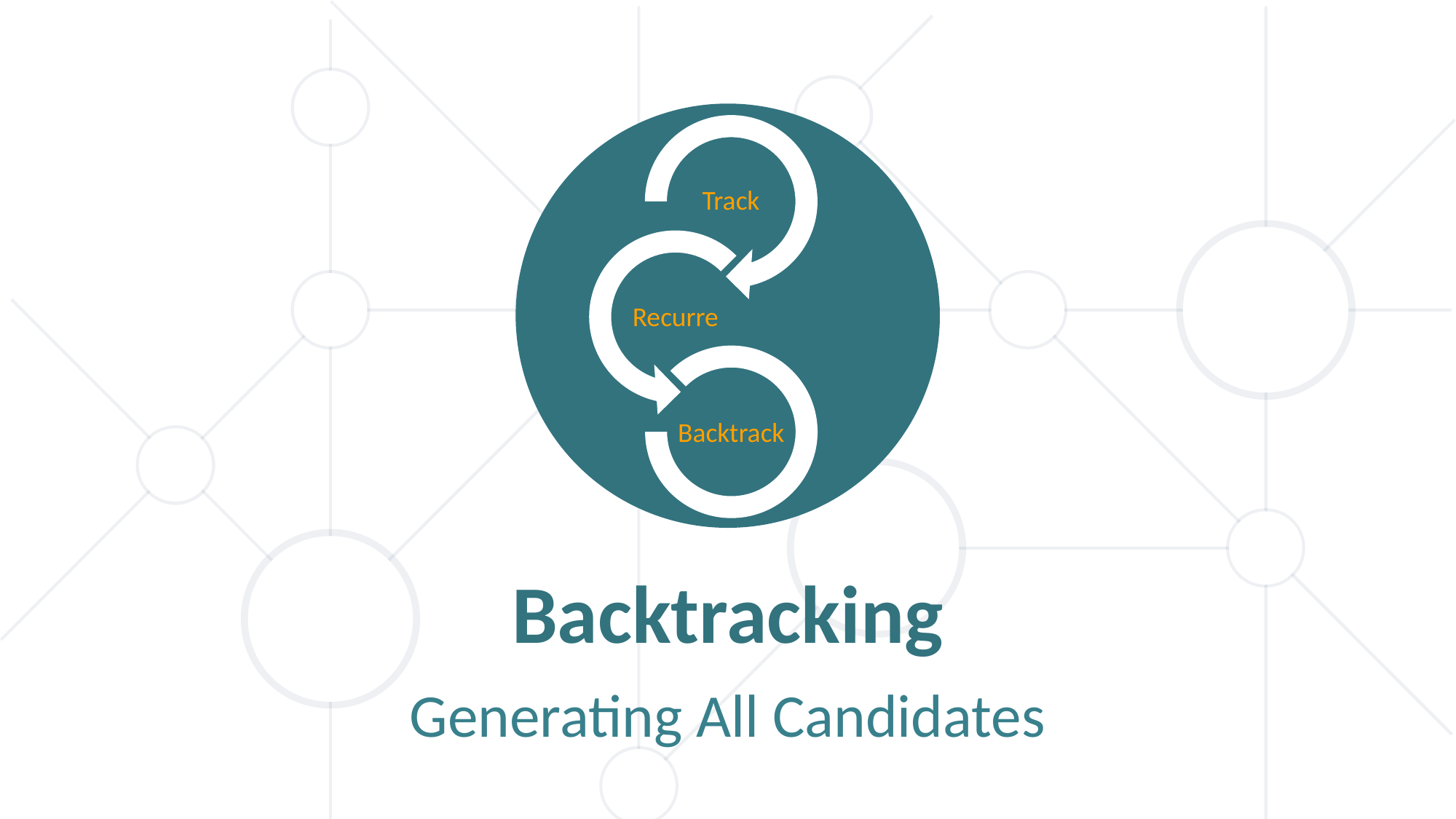

Track
Recurre
Backtrack
# Backtracking
Generating All Candidates